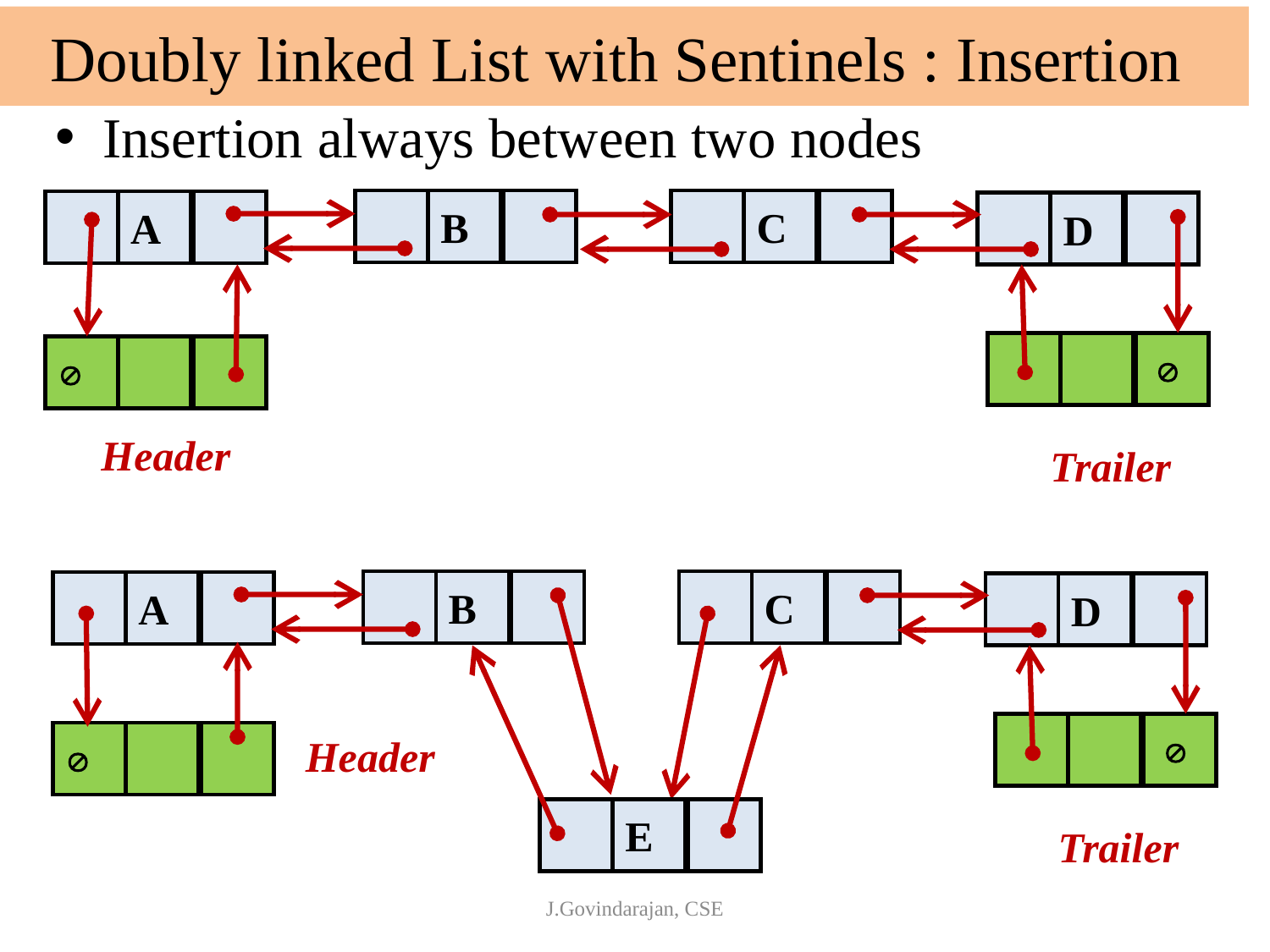

# Doubly linked List with Sentinels : Insertion
Insertion always between two nodes

B

C

A

D

 ∅
∅

Header
Trailer

B

C

A

D

 ∅
∅

Header

E

Trailer
J.Govindarajan, CSE